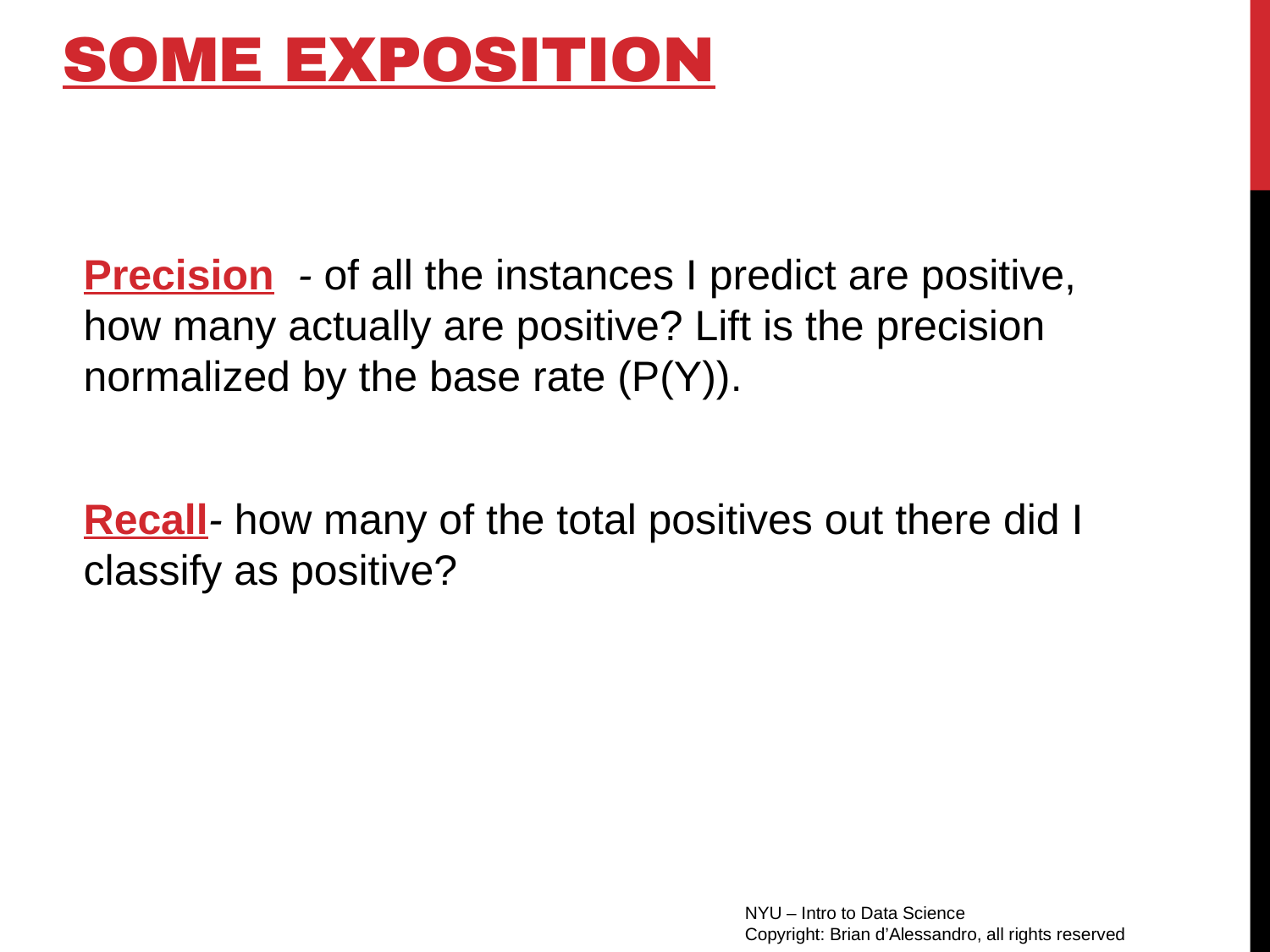

# Some exposition
Precision  - of all the instances I predict are positive, how many actually are positive? Lift is the precision normalized by the base rate (P(Y)).
Recall- how many of the total positives out there did I classify as positive?